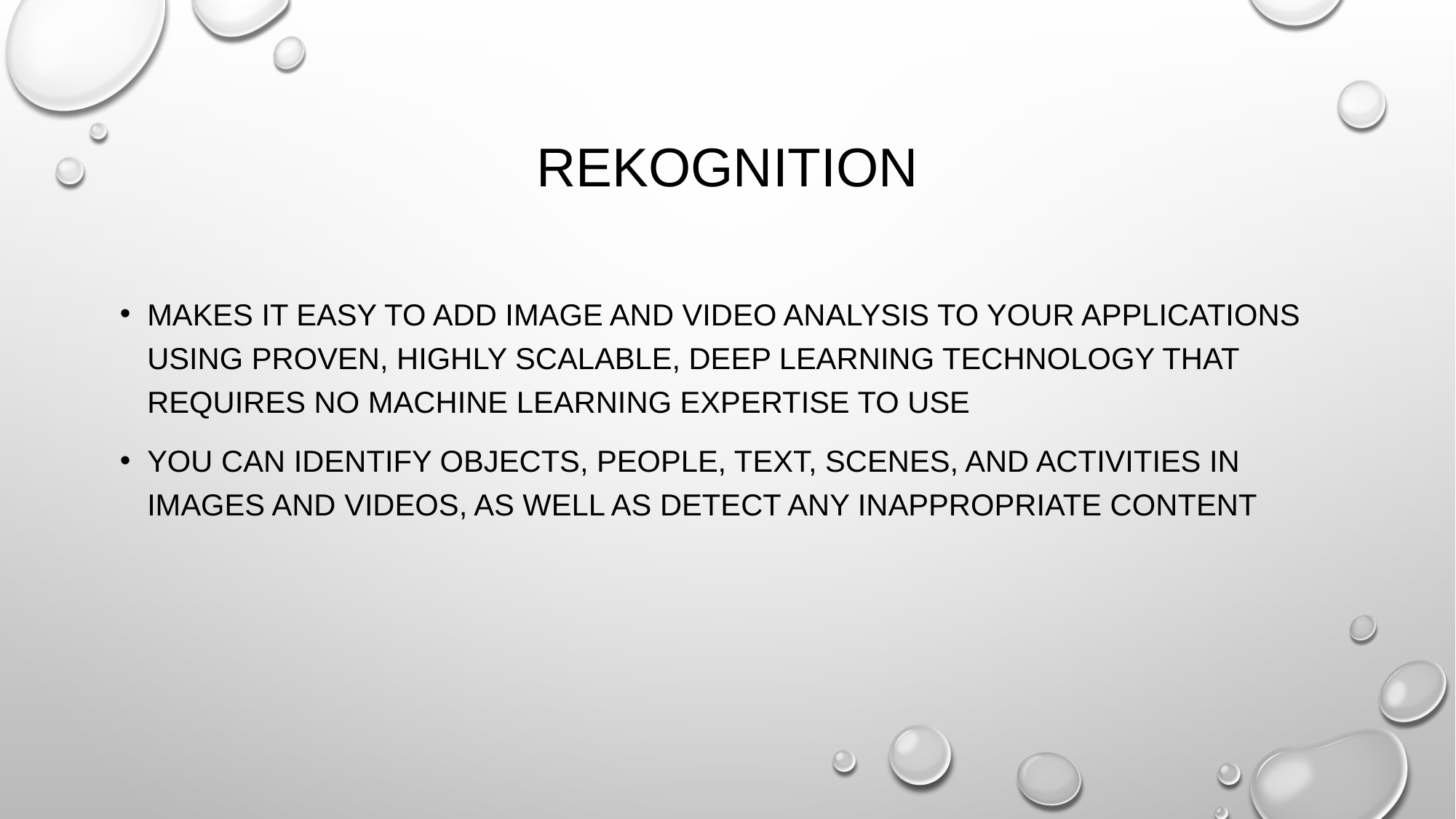

# rekognition
makes it easy to add image and video analysis to your applications using proven, highly scalable, deep learning technology that requires no machine learning expertise to use
you can identify objects, people, text, scenes, and activities in images and videos, as well as detect any inappropriate content